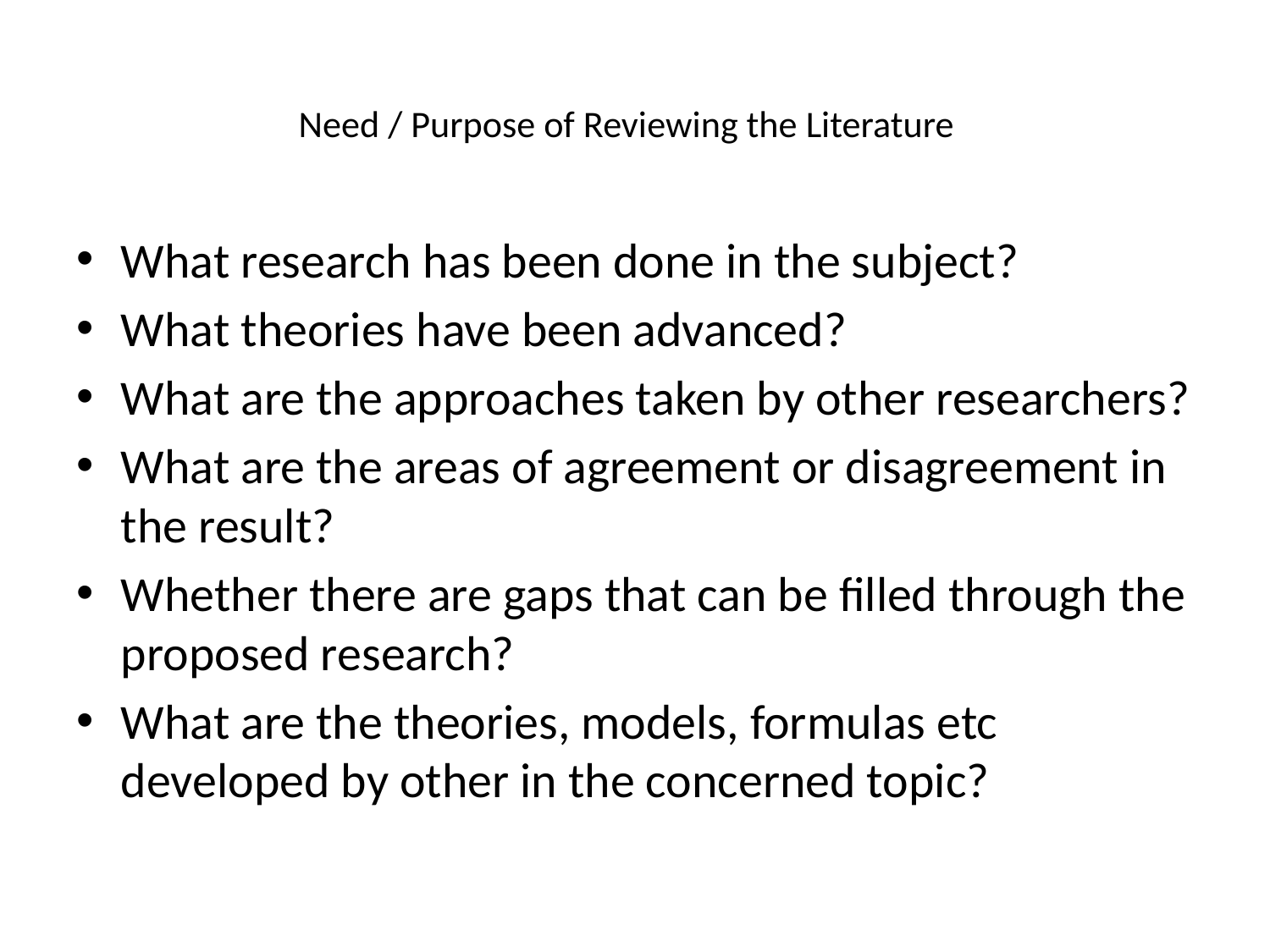

# Need / Purpose of Reviewing the Literature
What research has been done in the subject?
What theories have been advanced?
What are the approaches taken by other researchers?
What are the areas of agreement or disagreement in the result?
Whether there are gaps that can be filled through the proposed research?
What are the theories, models, formulas etc developed by other in the concerned topic?